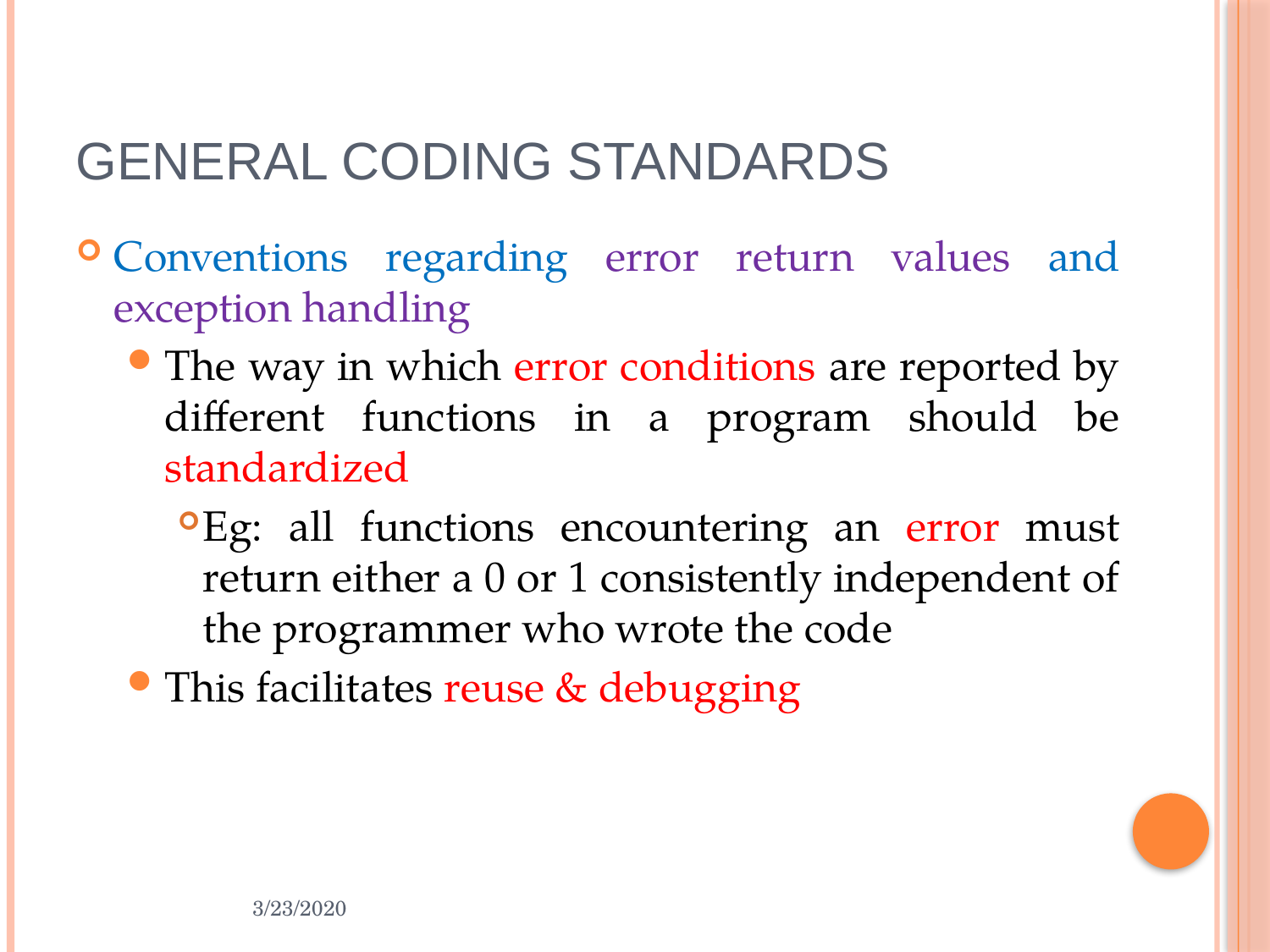

# General Coding standards
Conventions regarding error return values and exception handling
The way in which error conditions are reported by different functions in a program should be standardized
Eg: all functions encountering an error must return either a 0 or 1 consistently independent of the programmer who wrote the code
This facilitates reuse & debugging

3/23/2020
15